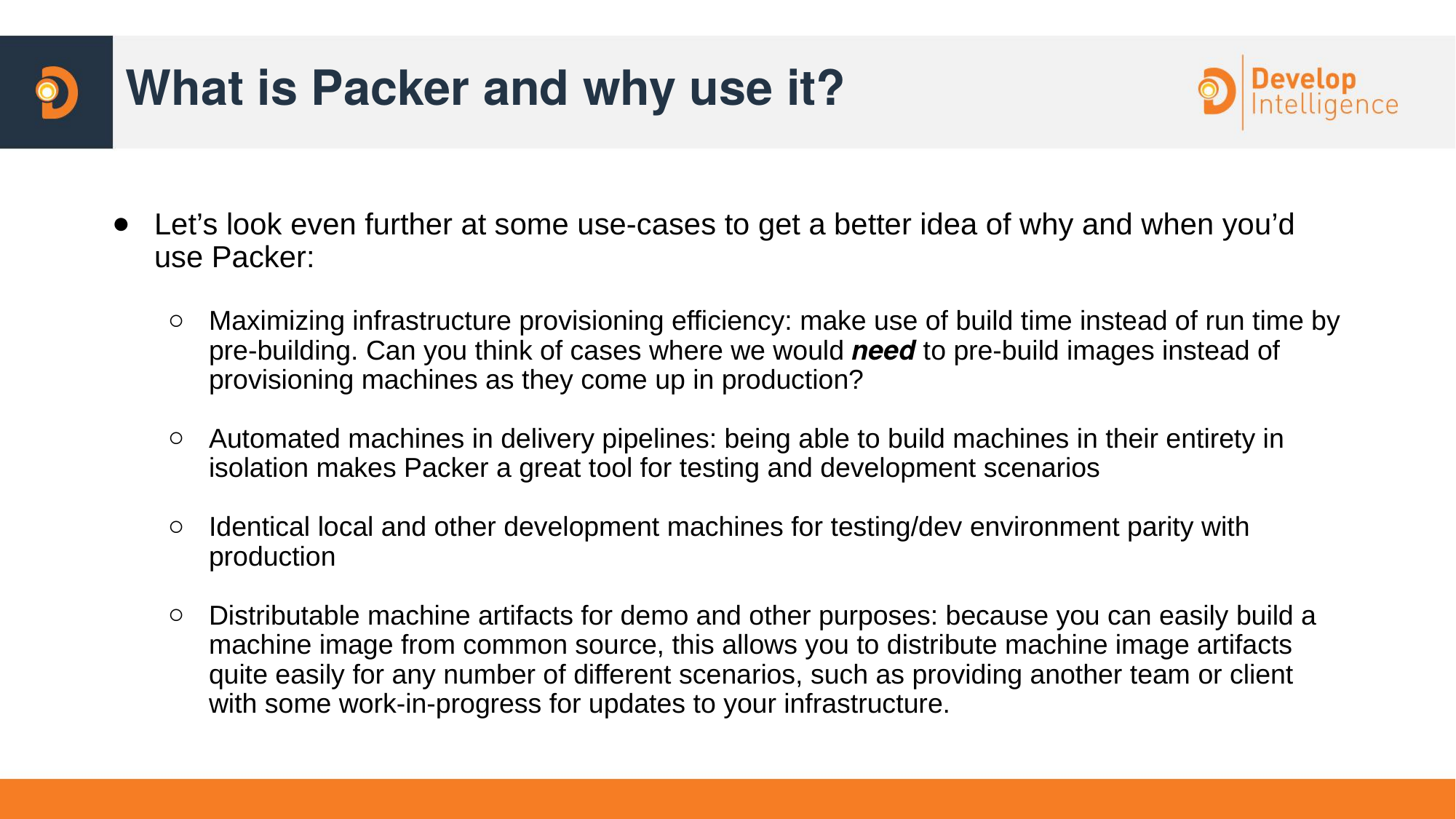

# What is Packer and why use it?

Let’s look even further at some use-cases to get a better idea of why and when you’d use Packer:

Maximizing infrastructure provisioning efficiency: make use of build time instead of run time by pre-building. Can you think of cases where we would need to pre-build images instead of provisioning machines as they come up in production?

Automated machines in delivery pipelines: being able to build machines in their entirety in isolation makes Packer a great tool for testing and development scenarios

Identical local and other development machines for testing/dev environment parity with production

Distributable machine artifacts for demo and other purposes: because you can easily build a machine image from common source, this allows you to distribute machine image artifacts quite easily for any number of different scenarios, such as providing another team or client with some work-in-progress for updates to your infrastructure.

3